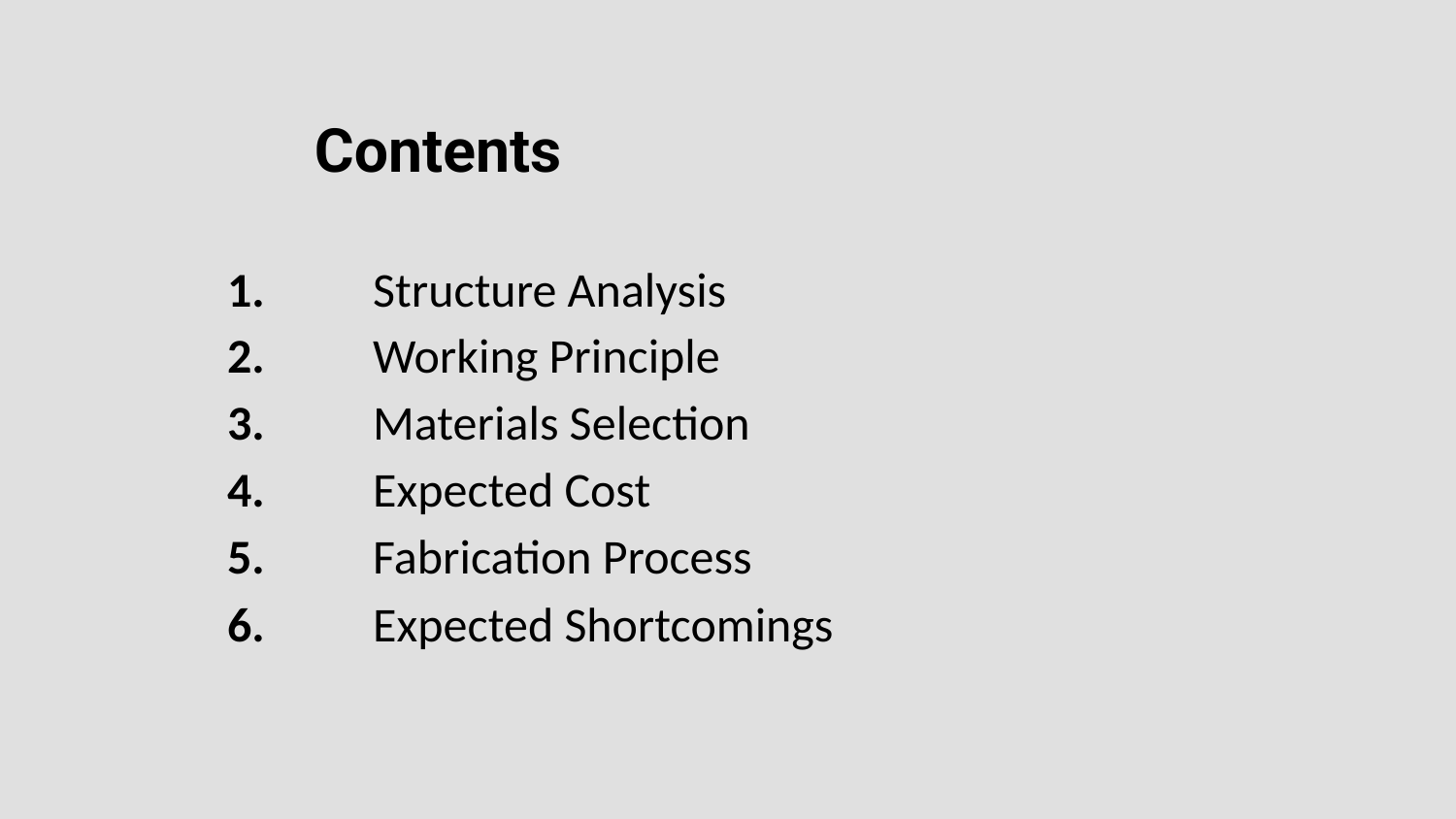

Contents
1.   	Structure Analysis
2.   	Working Principle
3.   	Materials Selection
4.   	Expected Cost
5.   	Fabrication Process
6.   	Expected Shortcomings